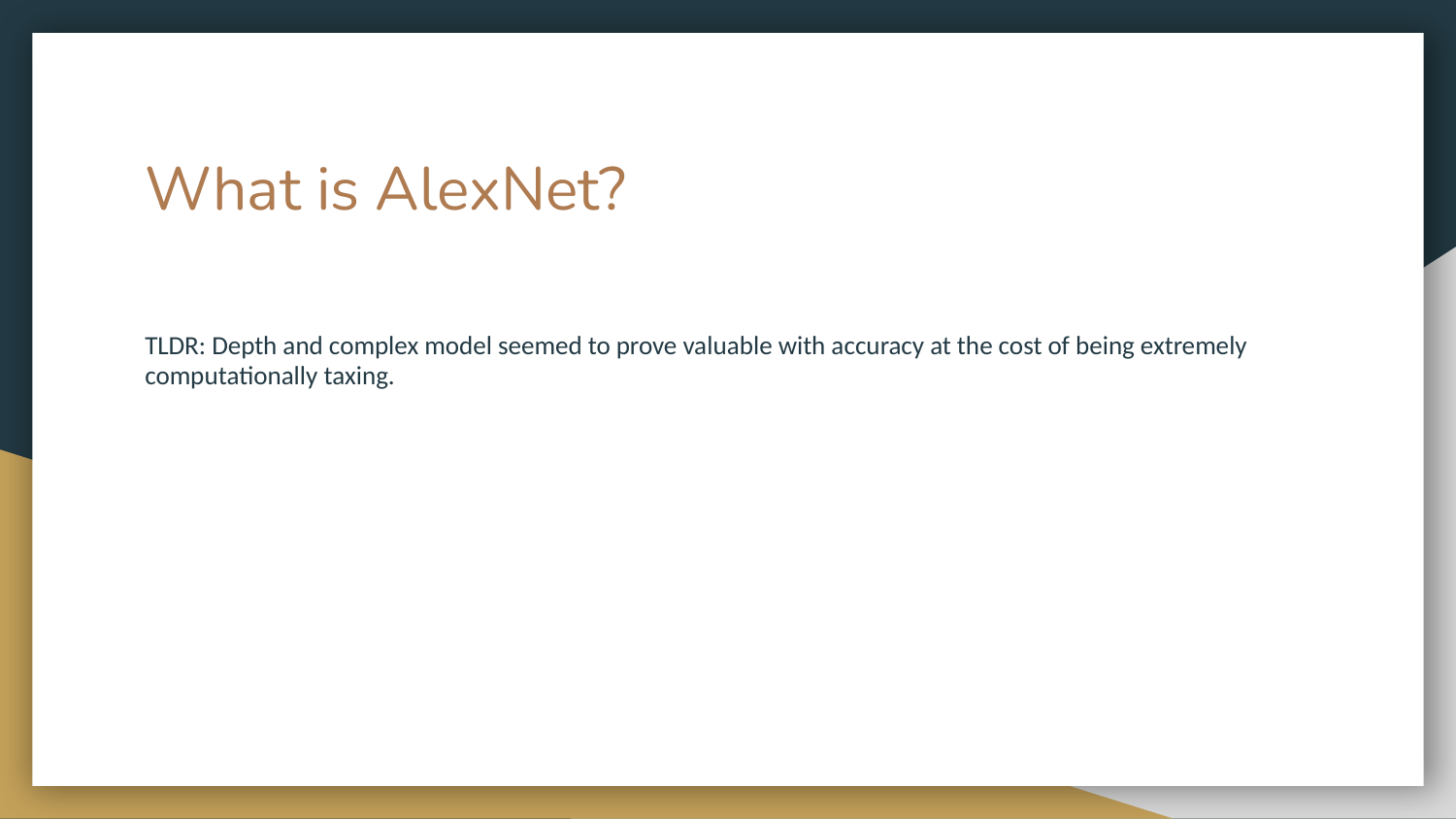

# What is AlexNet?
TLDR: Depth and complex model seemed to prove valuable with accuracy at the cost of being extremely computationally taxing.